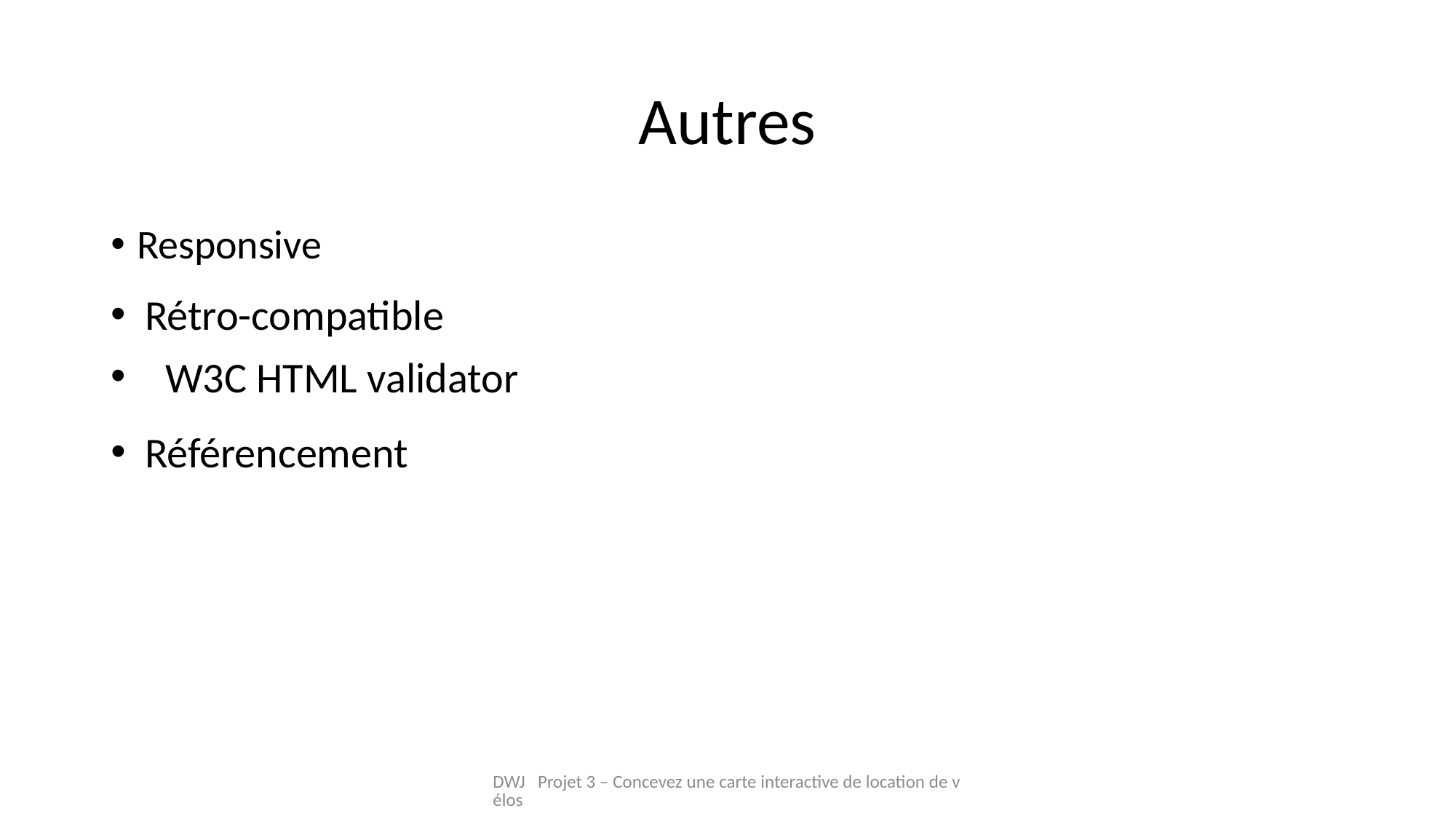

# Autres
Responsive
Rétro-compatible
W3C HTML validator
Référencement
DWJ   Projet 3 – Concevez une carte interactive de location de vélos